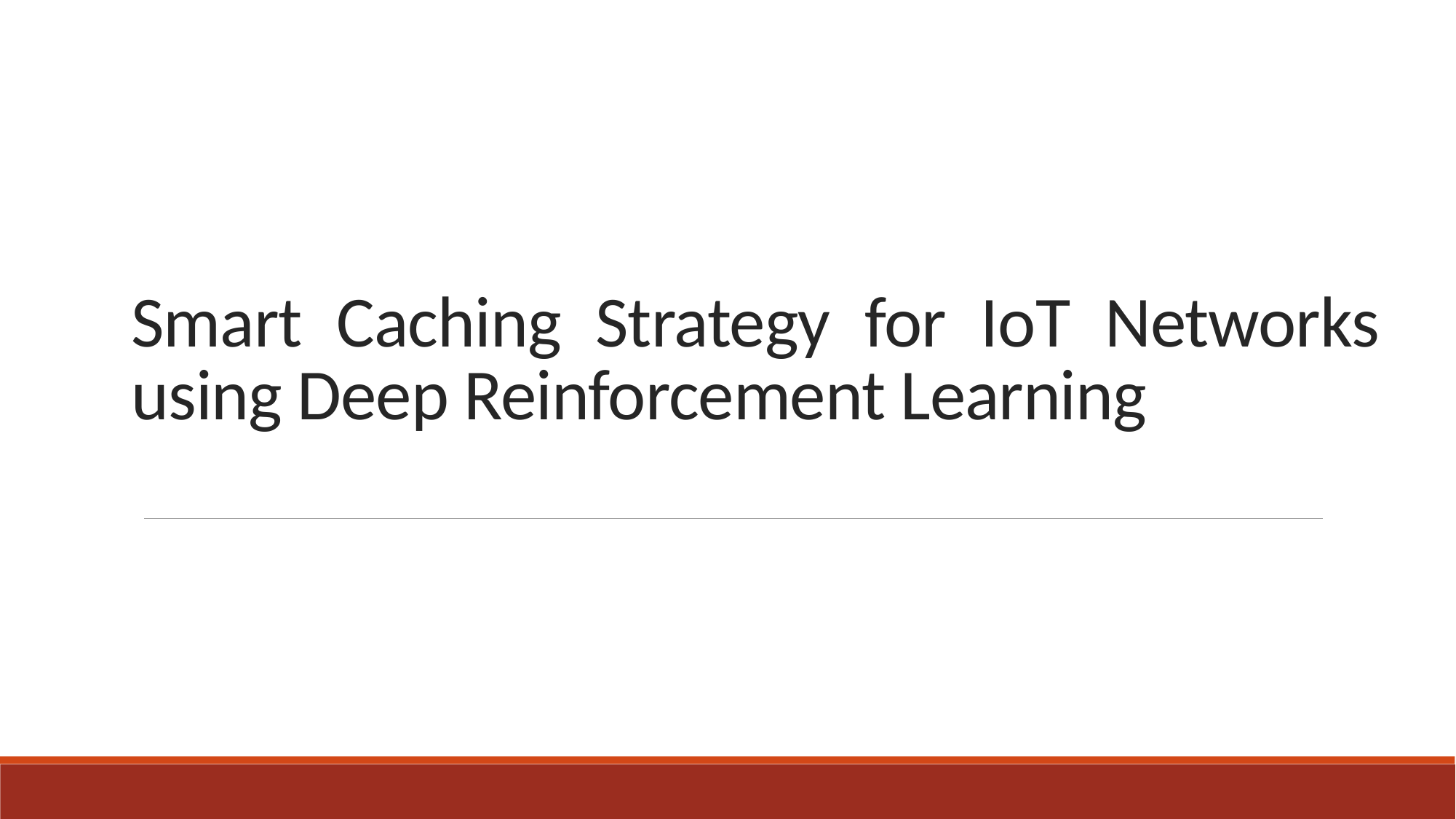

# Smart Caching Strategy for IoT Networks using Deep Reinforcement Learning